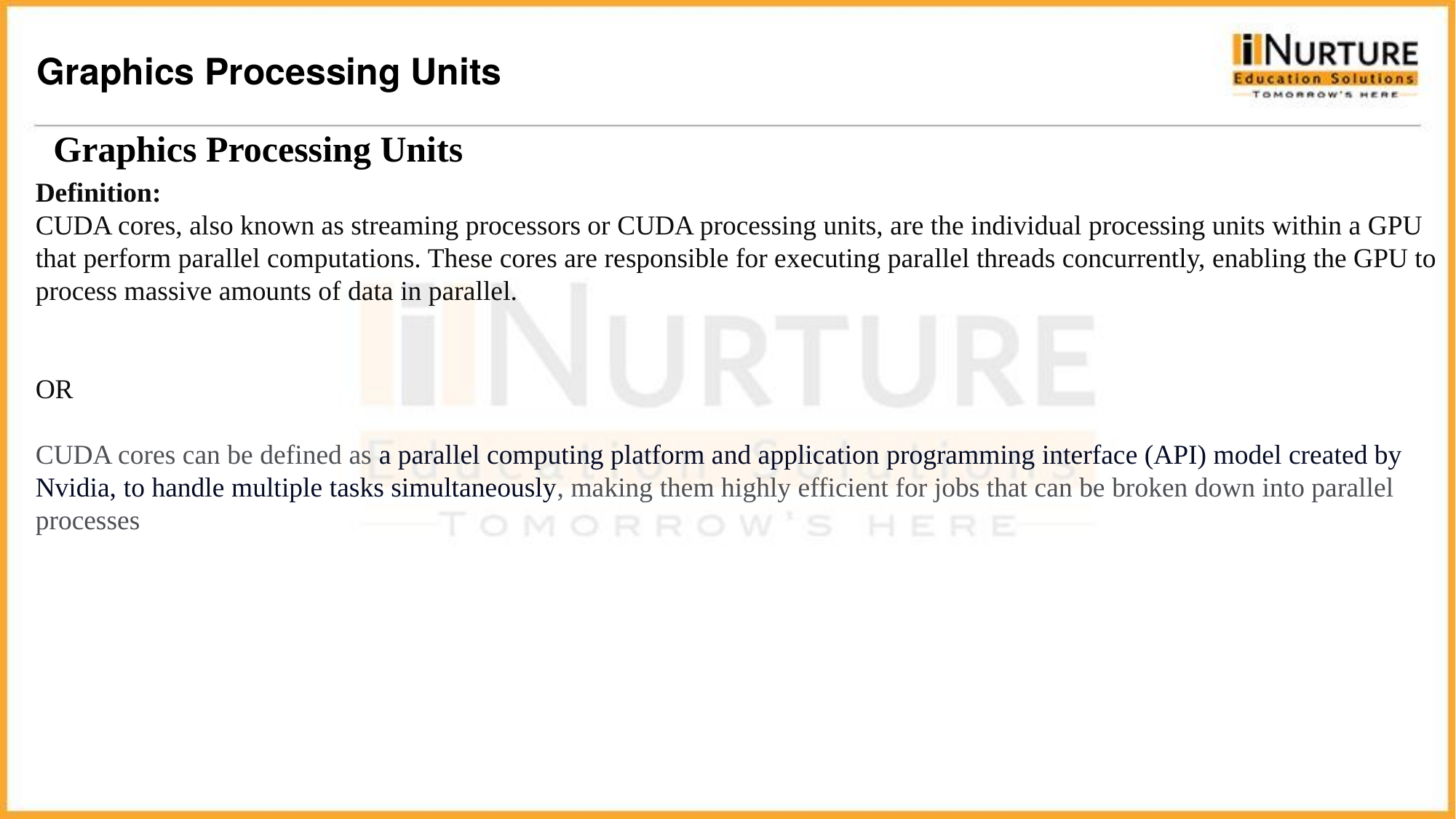

Graphics Processing Units
Graphics Processing Units
Definition:
CUDA cores, also known as streaming processors or CUDA processing units, are the individual processing units within a GPU that perform parallel computations. These cores are responsible for executing parallel threads concurrently, enabling the GPU to process massive amounts of data in parallel.

OR

CUDA cores can be defined as a parallel computing platform and application programming interface (API) model created by Nvidia, to handle multiple tasks simultaneously, making them highly efficient for jobs that can be broken down into parallel processes